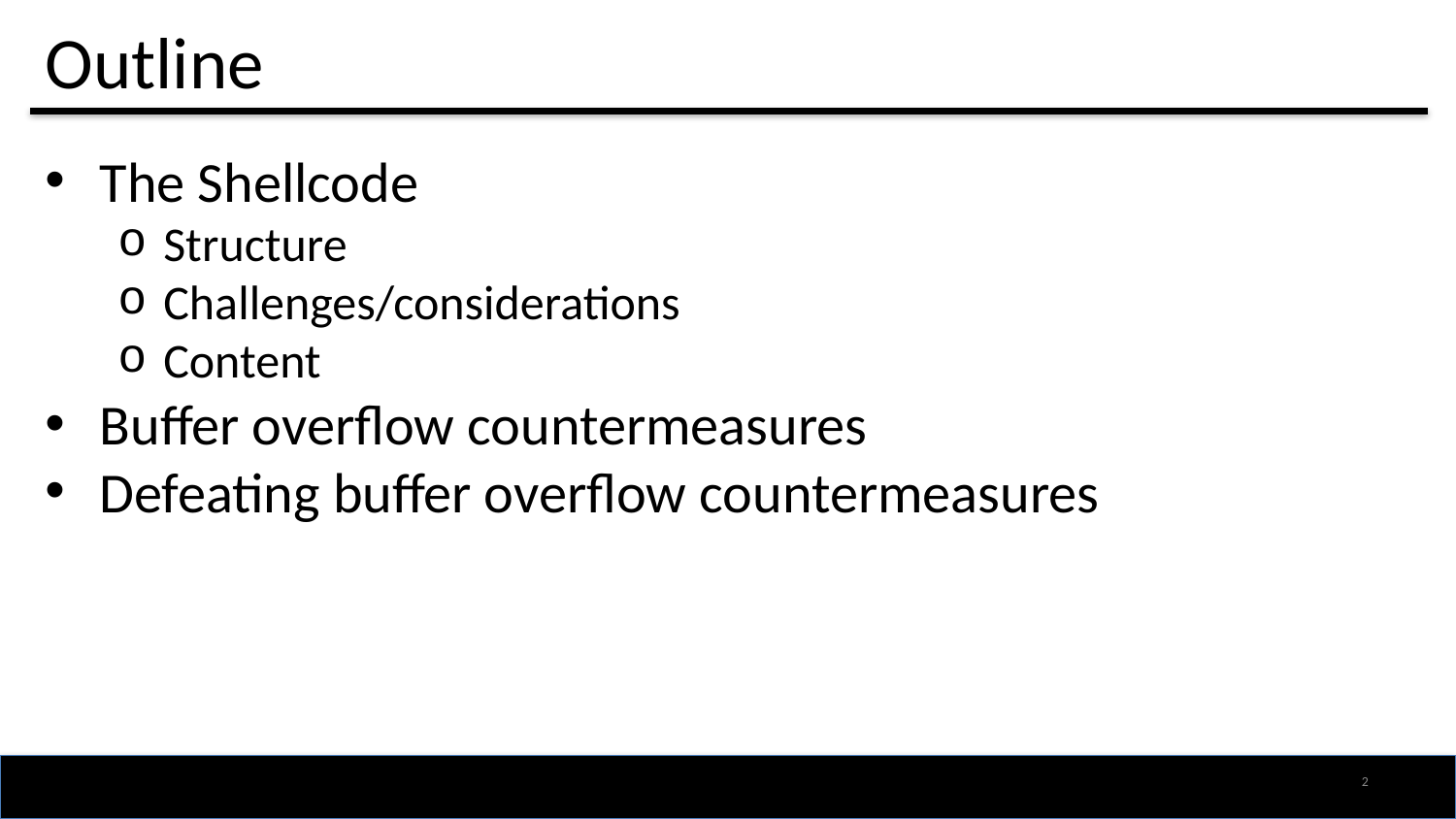

# Outline
The Shellcode
Structure
Challenges/considerations
Content
Buffer overflow countermeasures
Defeating buffer overflow countermeasures
2